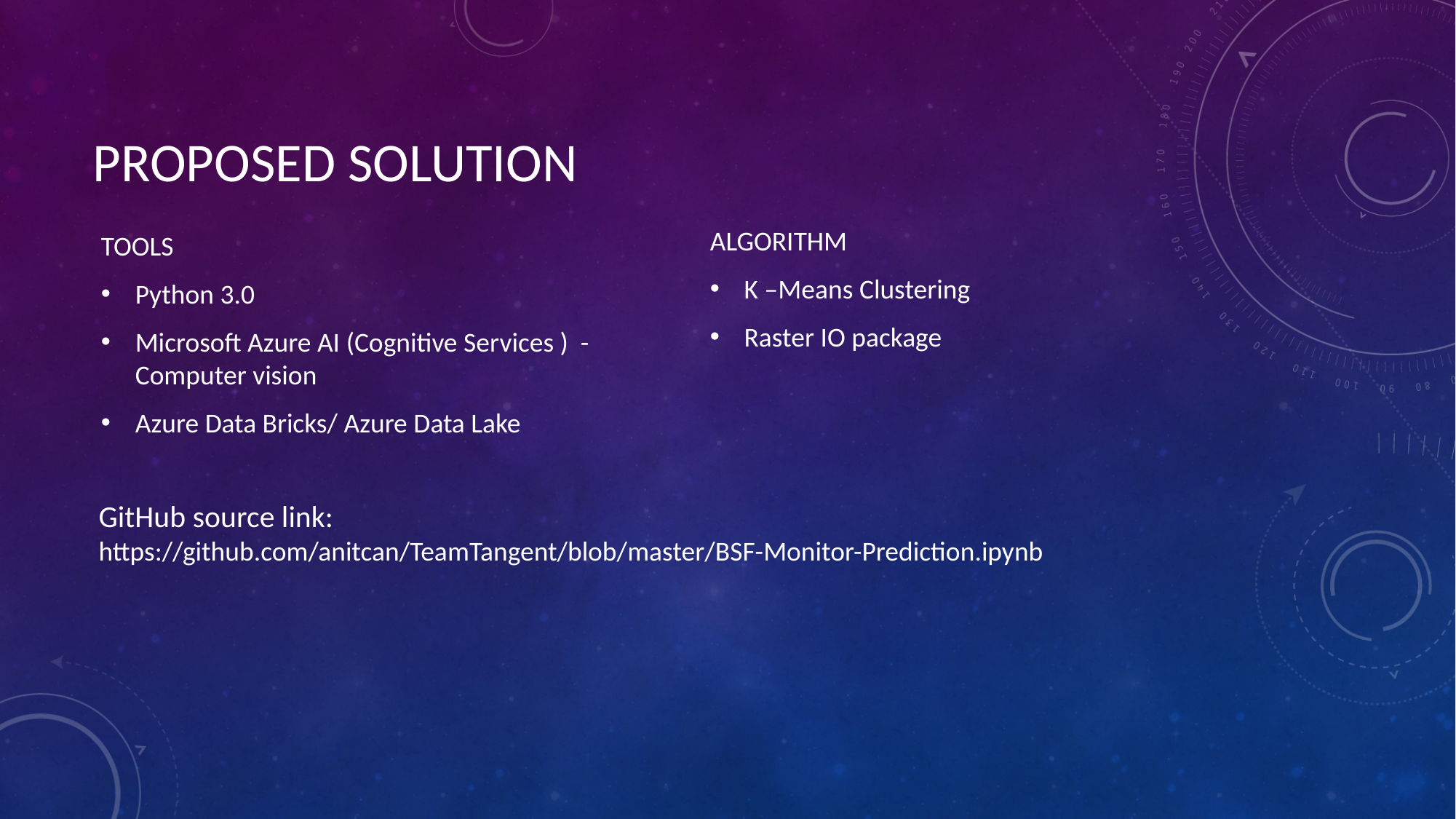

# PROPOSED SOLUTION
ALGORITHM
K –Means Clustering
Raster IO package
TOOLS
Python 3.0
Microsoft Azure AI (Cognitive Services )  - Computer vision
Azure Data Bricks/ Azure Data Lake
GitHub source link:
https://github.com/anitcan/TeamTangent/blob/master/BSF-Monitor-Prediction.ipynb